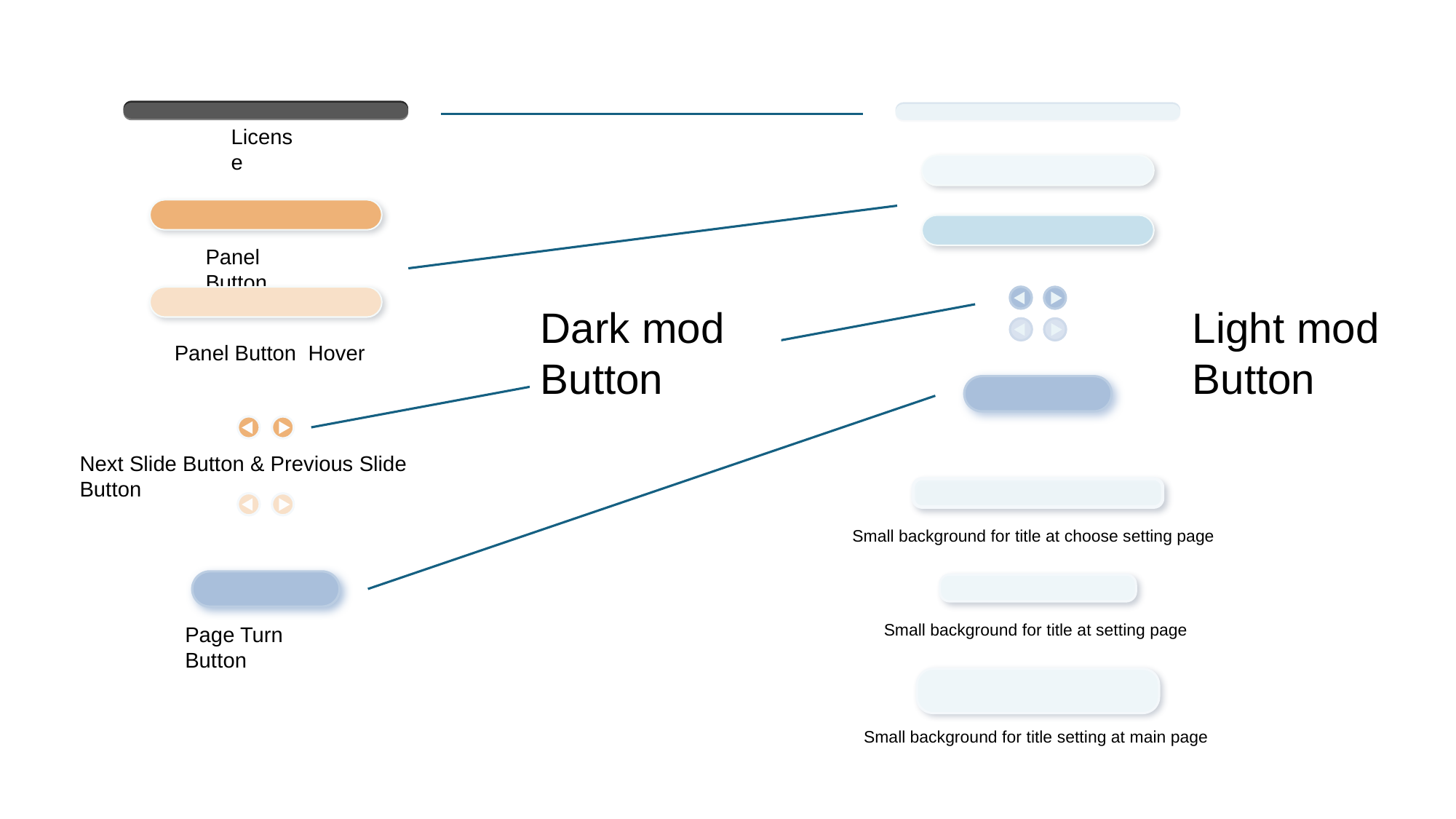

License

Panel Button

Dark mod
Button
Light mod
Button

Panel Button  Hover

Next Slide Button & Previous Slide Button

Small background for title at choose setting page

Small background for title at setting page
Page Turn Button

Small background for title setting at main page